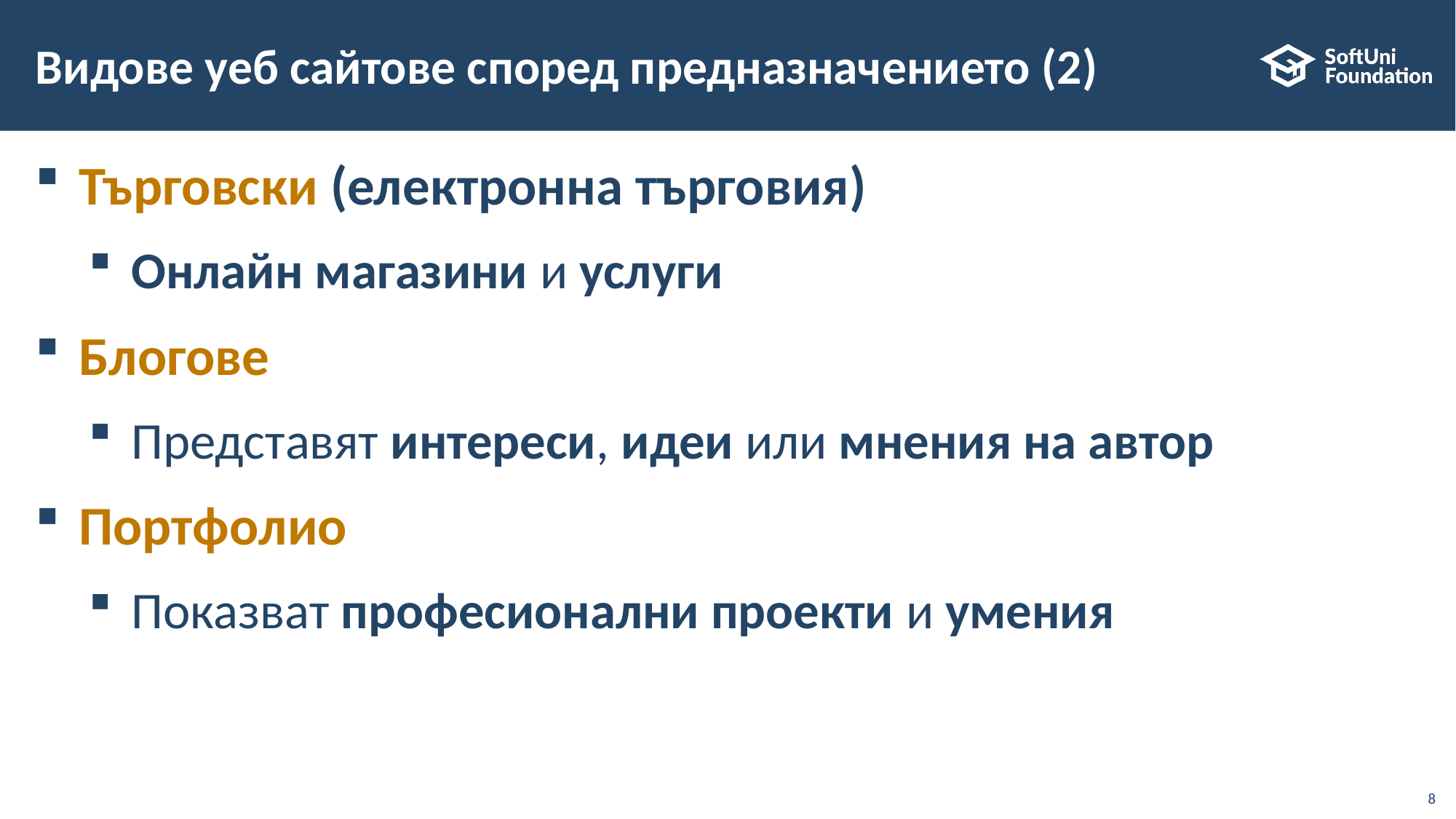

# Видове уеб сайтове според предназначението (2)
Търговски (електронна търговия)
Онлайн магазини и услуги
Блогове
Представят интереси, идеи или мнения на автор
Портфолио
Показват професионални проекти и умения

8